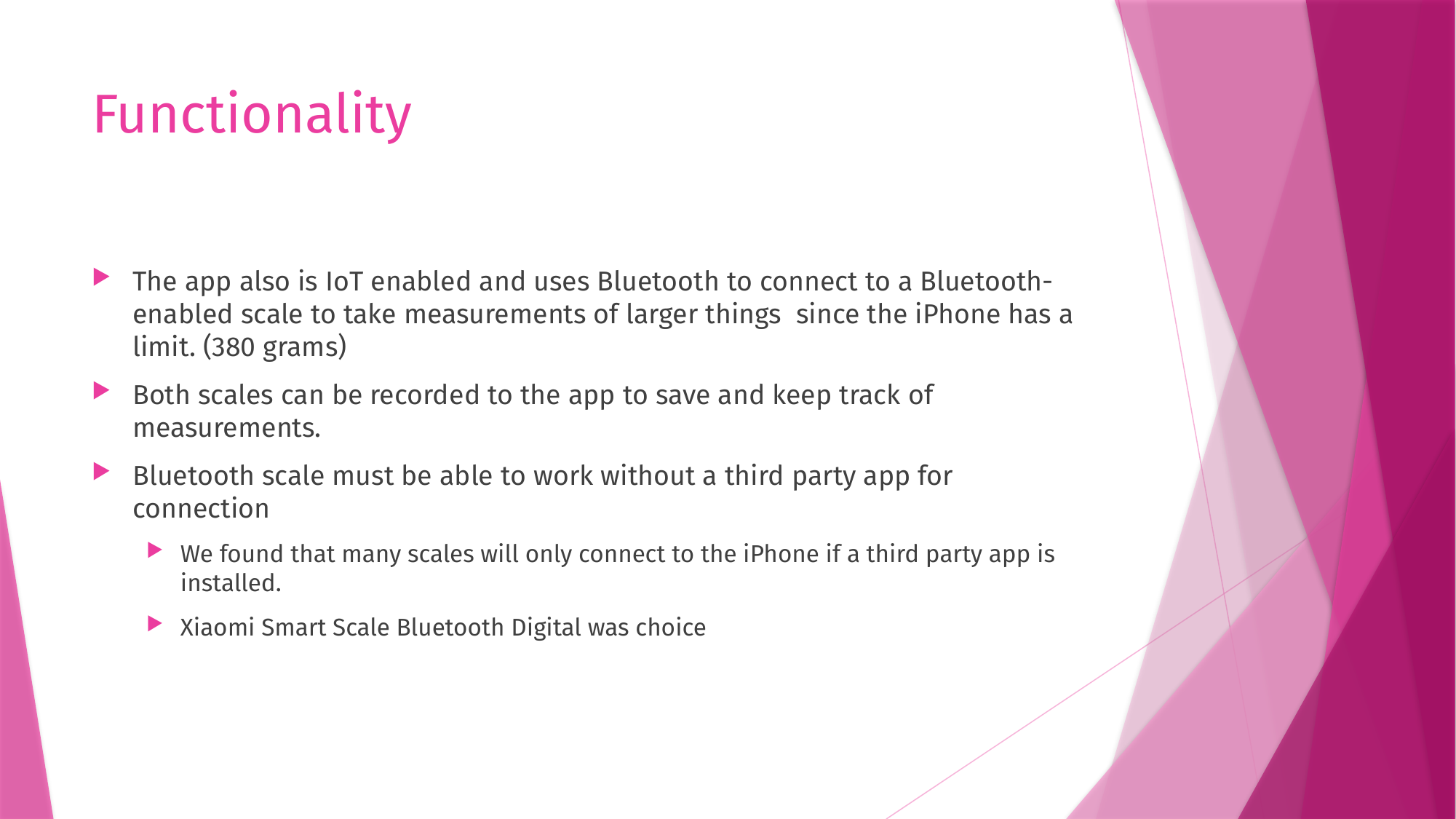

# Functionality
The app also is IoT enabled and uses Bluetooth to connect to a Bluetooth-enabled scale to take measurements of larger things  since the iPhone has a limit. (380 grams)
Both scales can be recorded to the app to save and keep track of measurements.
Bluetooth scale must be able to work without a third party app for connection
We found that many scales will only connect to the iPhone if a third party app is installed.
Xiaomi Smart Scale Bluetooth Digital was choice